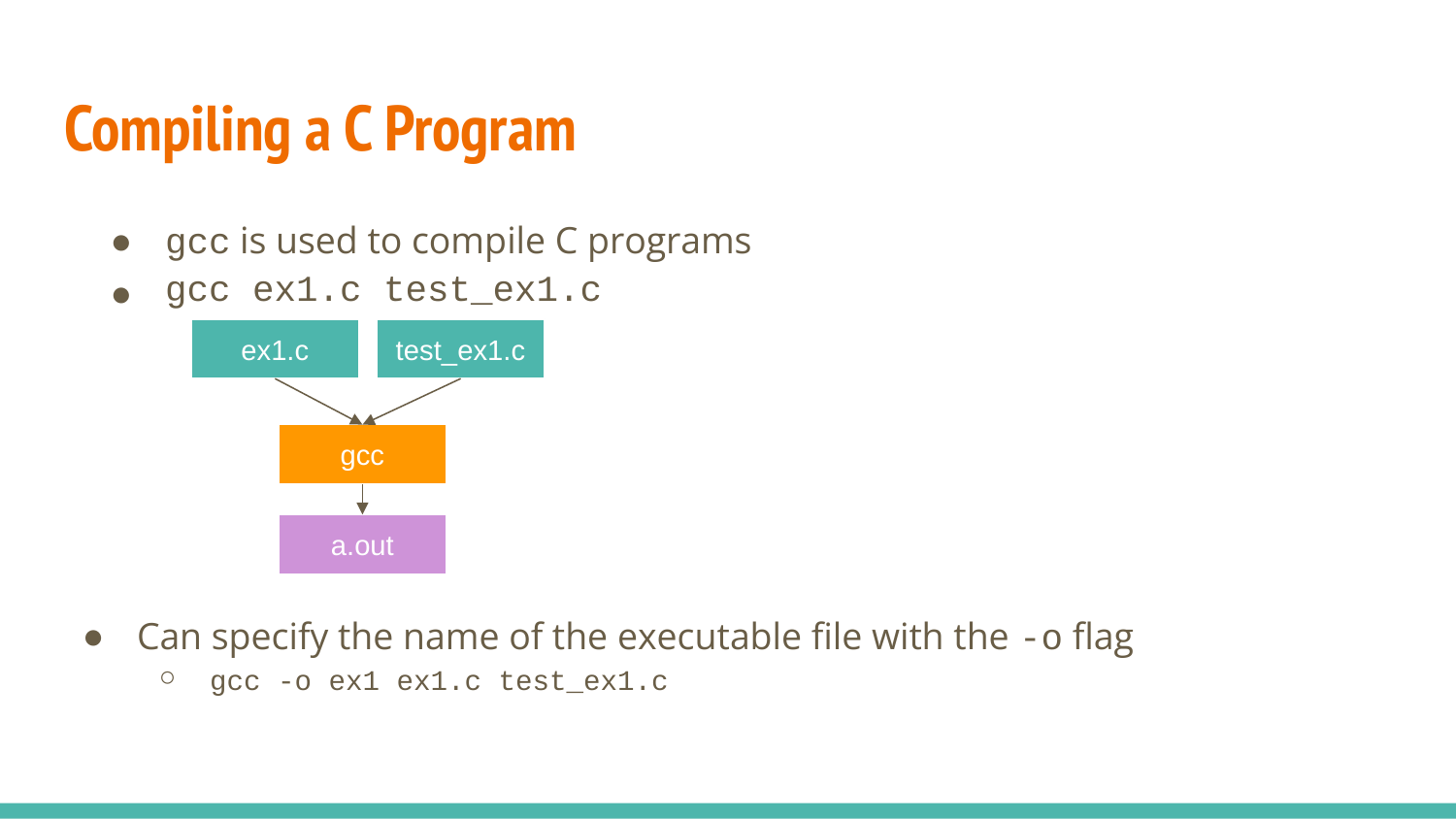

# Compiling a C Program
gcc is used to compile C programs
gcc ex1.c test_ex1.c

ex1.c
test_ex1.c
gcc
a.out
Can specify the name of the executable file with the -o flag
gcc -o ex1 ex1.c test_ex1.c